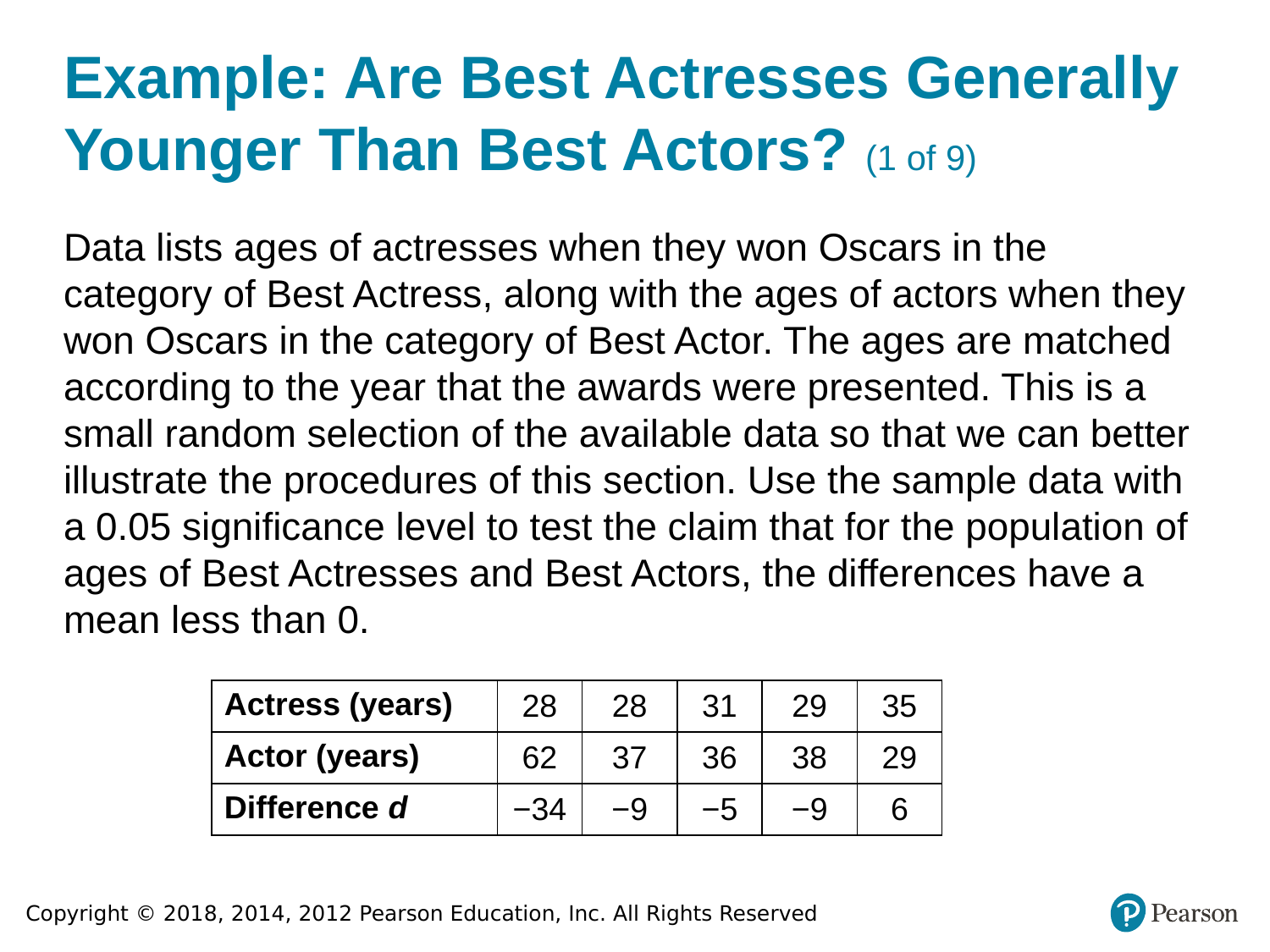

# Example: Are Best Actresses Generally Younger Than Best Actors? (1 of 9)
Data lists ages of actresses when they won Oscars in the category of Best Actress, along with the ages of actors when they won Oscars in the category of Best Actor. The ages are matched according to the year that the awards were presented. This is a small random selection of the available data so that we can better illustrate the procedures of this section. Use the sample data with a 0.05 significance level to test the claim that for the population of ages of Best Actresses and Best Actors, the differences have a mean less than 0.
| Actress (years) | 28 | 28 | 31 | 29 | 35 |
| --- | --- | --- | --- | --- | --- |
| Actor (years) | 62 | 37 | 36 | 38 | 29 |
| Difference d | −34 | −9 | −5 | −9 | 6 |